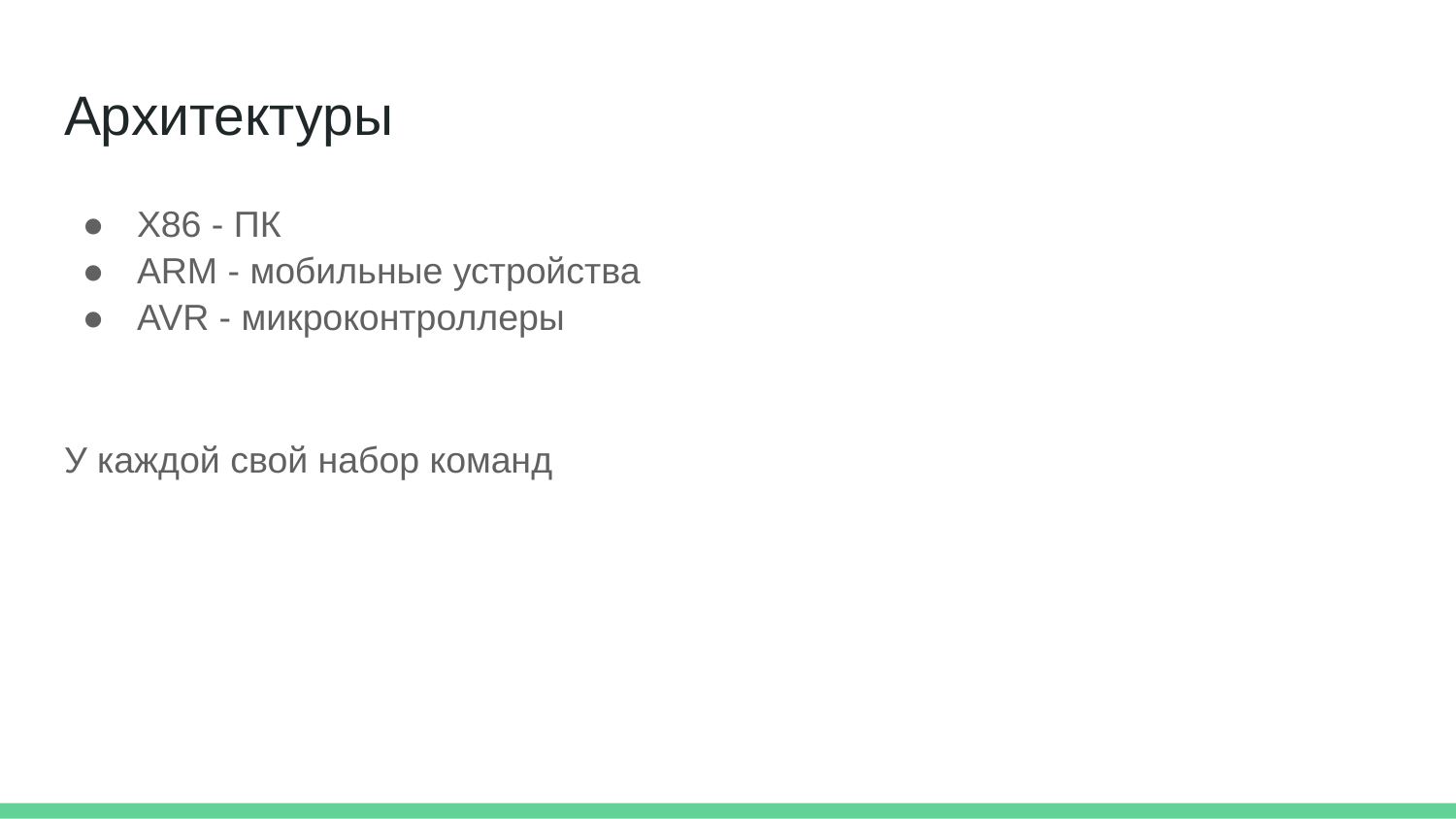

# Архитектуры
X86 - ПК
ARM - мобильные устройства
AVR - микроконтроллеры

У каждой свой набор команд